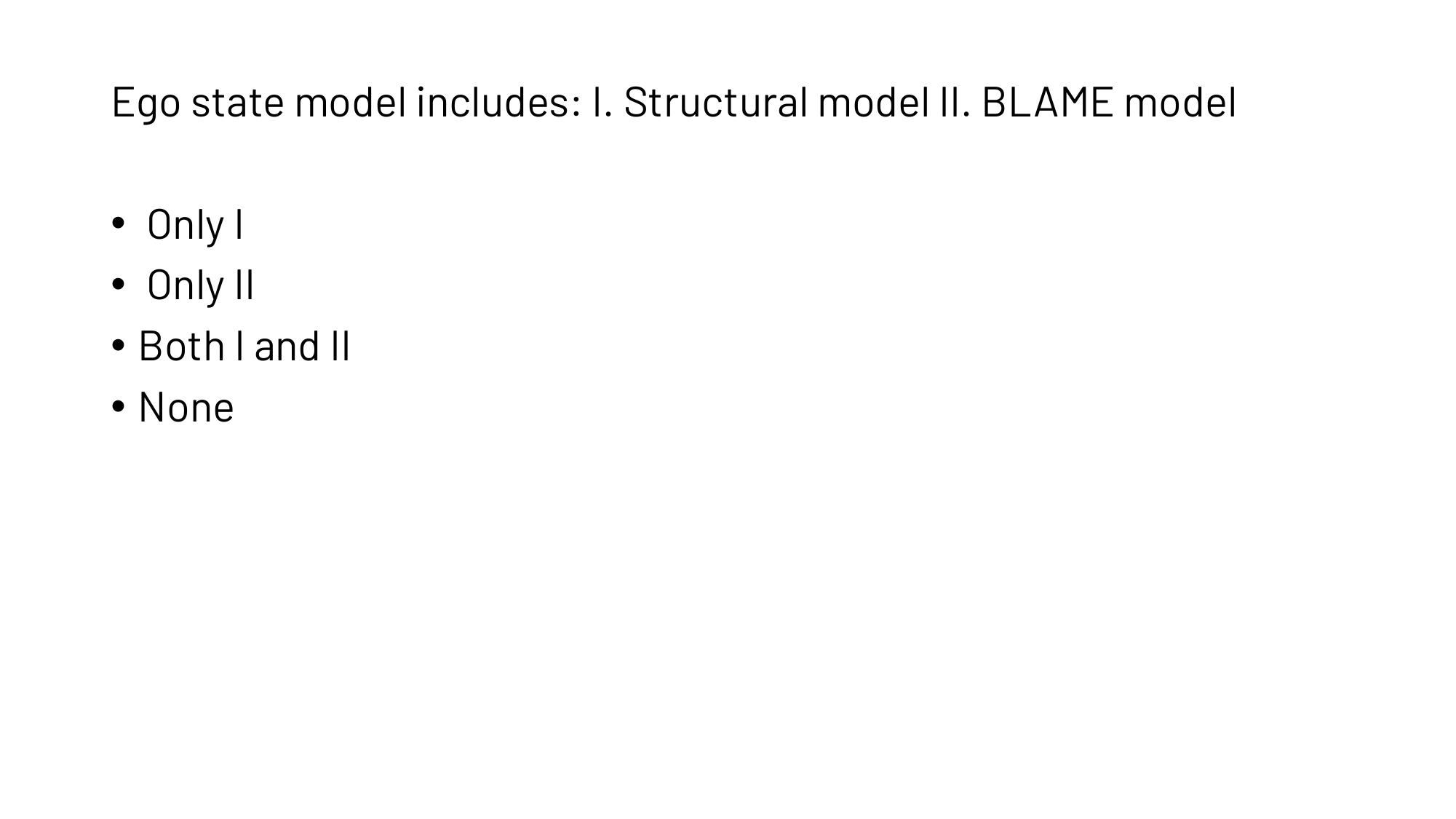

Ego state model includes: I. Structural model II. BLAME model

 Only I
 Only II
Both I and II
None